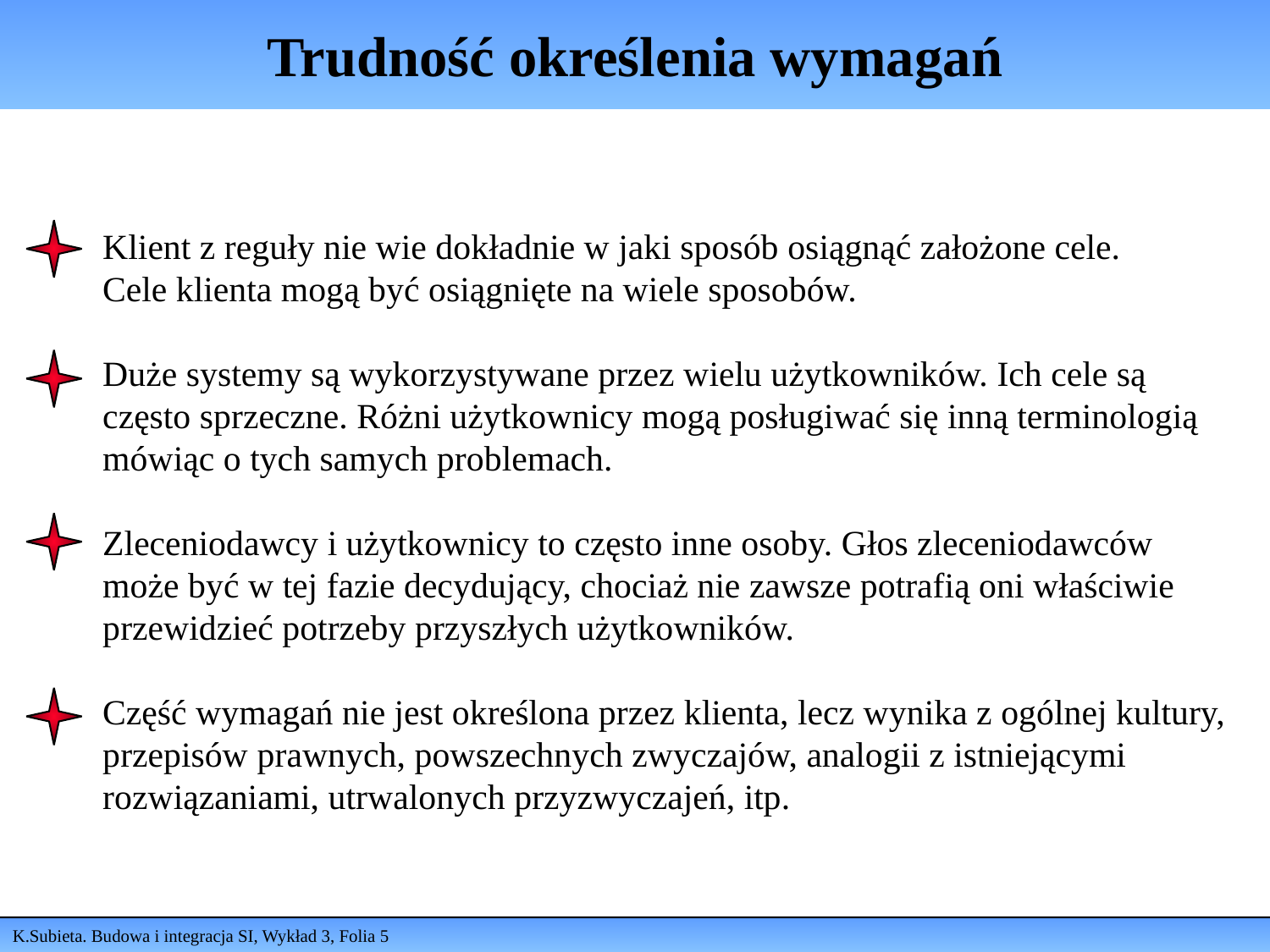

# Trudność określenia wymagań
Klient z reguły nie wie dokładnie w jaki sposób osiągnąć założone cele.
Cele klienta mogą być osiągnięte na wiele sposobów.

Duże systemy są wykorzystywane przez wielu użytkowników. Ich cele są często sprzeczne. Różni użytkownicy mogą posługiwać się inną terminologią mówiąc o tych samych problemach.

Zleceniodawcy i użytkownicy to często inne osoby. Głos zleceniodawców może być w tej fazie decydujący, chociaż nie zawsze potrafią oni właściwie przewidzieć potrzeby przyszłych użytkowników.

Część wymagań nie jest określona przez klienta, lecz wynika z ogólnej kultury, przepisów prawnych, powszechnych zwyczajów, analogii z istniejącymi rozwiązaniami, utrwalonych przyzwyczajeń, itp.